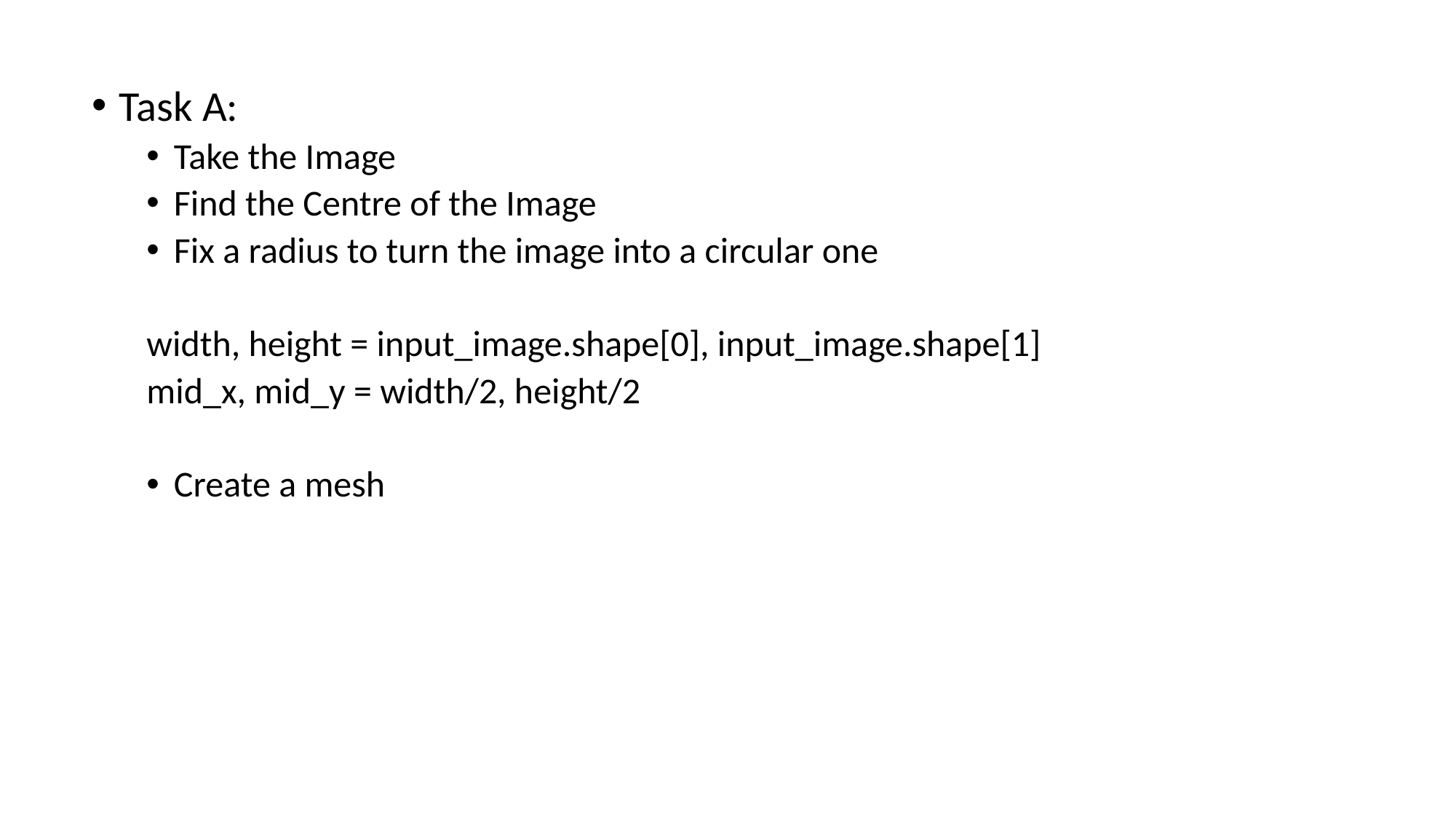

Task A:
Take the Image
Find the Centre of the Image
Fix a radius to turn the image into a circular one

width, height = input_image.shape[0], input_image.shape[1]
mid_x, mid_y = width/2, height/2

Create a mesh